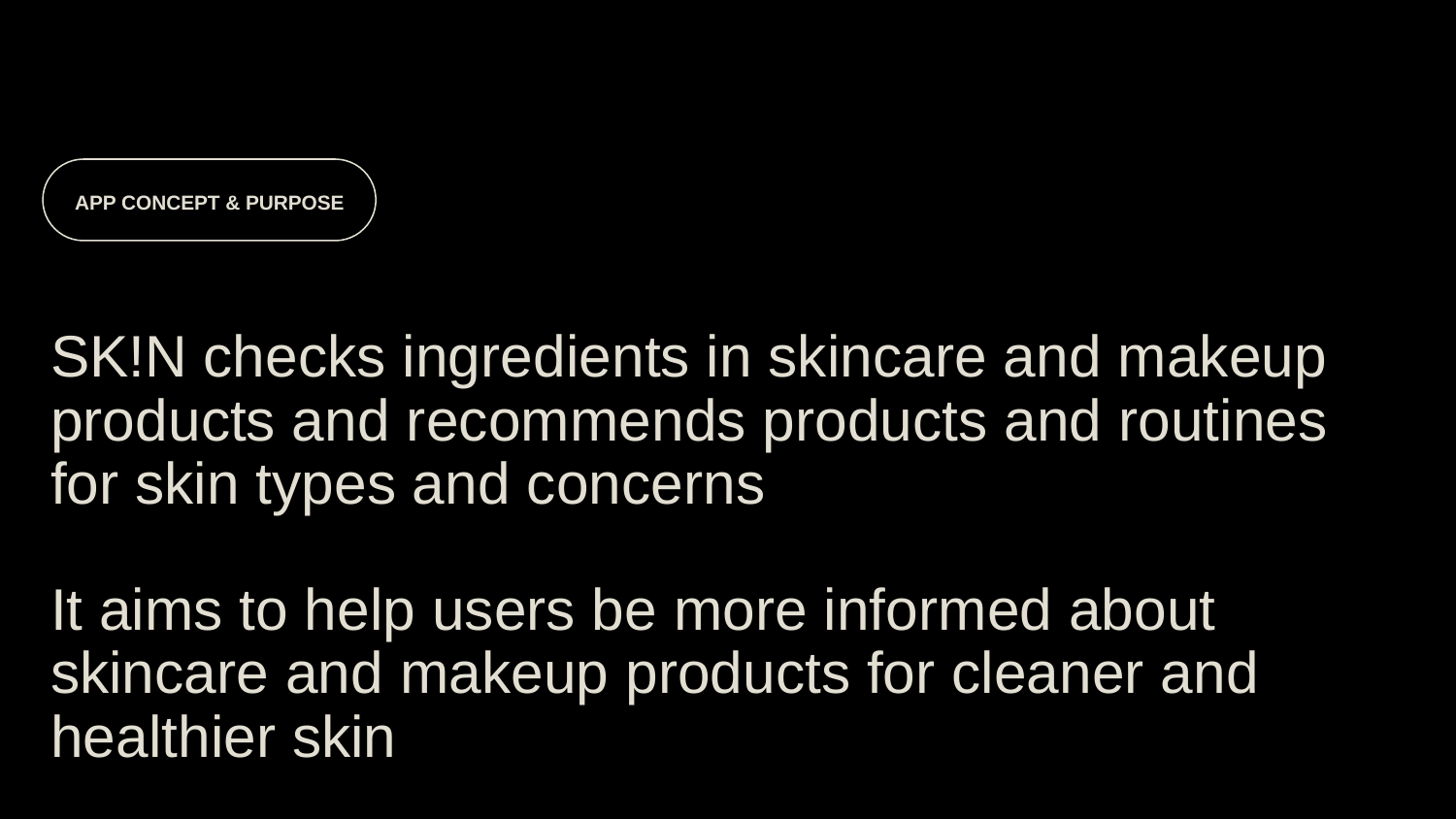

APP CONCEPT & PURPOSE
SK!N checks ingredients in skincare and makeup products and recommends products and routines for skin types and concerns

It aims to help users be more informed about skincare and makeup products for cleaner and healthier skin